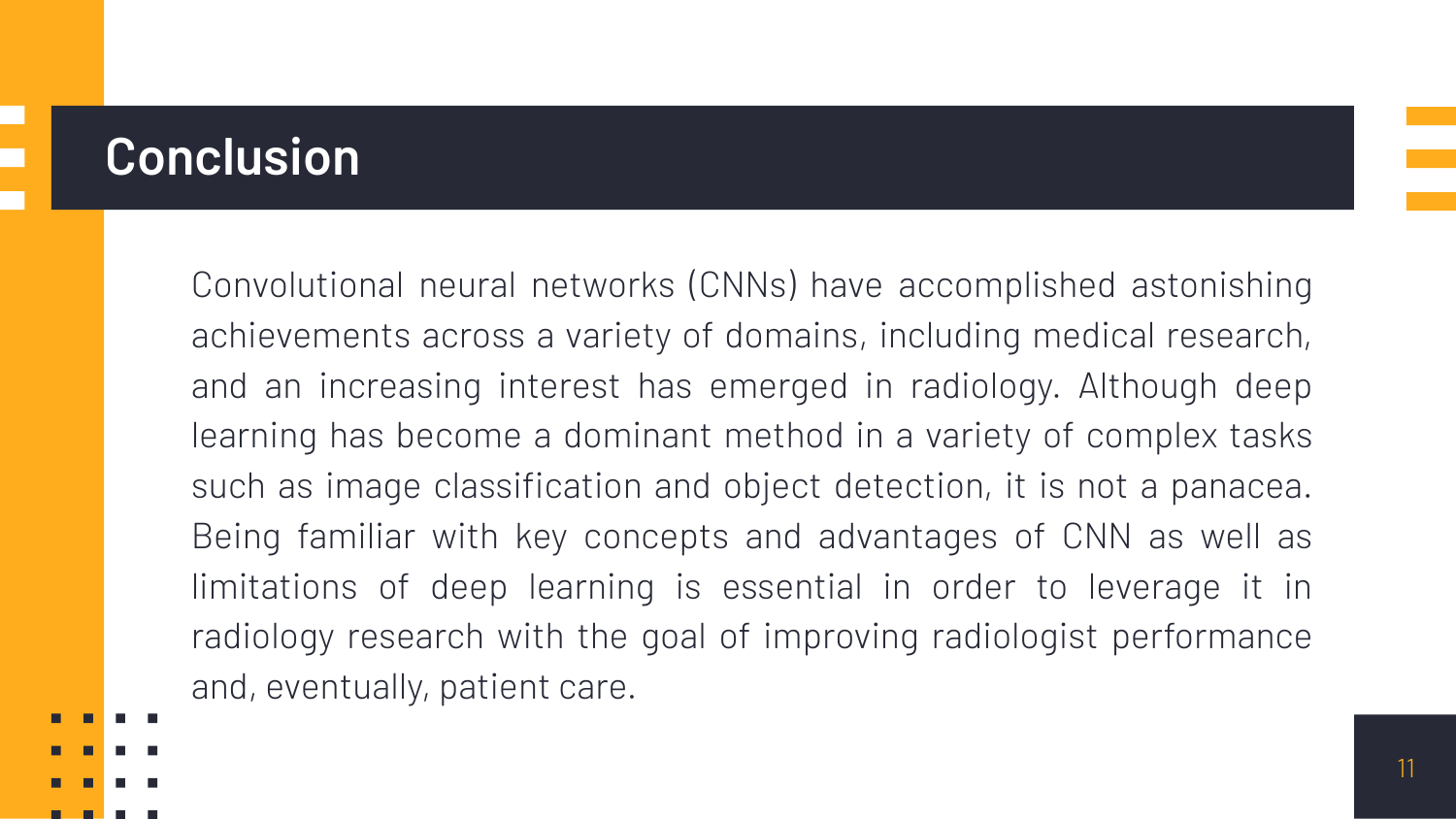

# Conclusion
Convolutional neural networks (CNNs) have accomplished astonishing achievements across a variety of domains, including medical research, and an increasing interest has emerged in radiology. Although deep learning has become a dominant method in a variety of complex tasks such as image classification and object detection, it is not a panacea. Being familiar with key concepts and advantages of CNN as well as limitations of deep learning is essential in order to leverage it in radiology research with the goal of improving radiologist performance and, eventually, patient care.
11